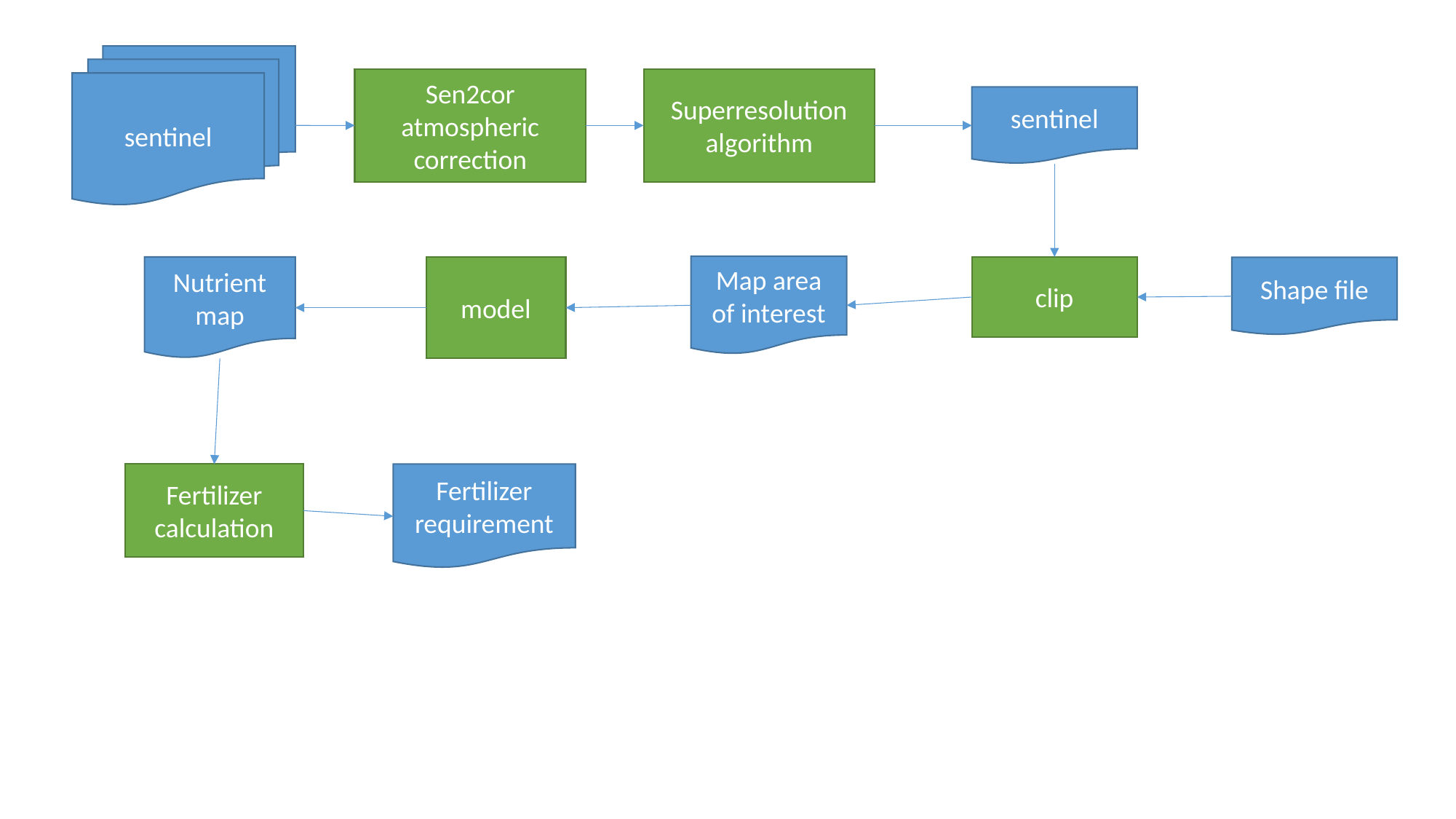

sentinel
Sen2cor atmospheric correction
Superresolution algorithm
sentinel
Map area of interest
Nutrient map
model
clip
Shape file
Fertilizer calculation
Fertilizer requirement